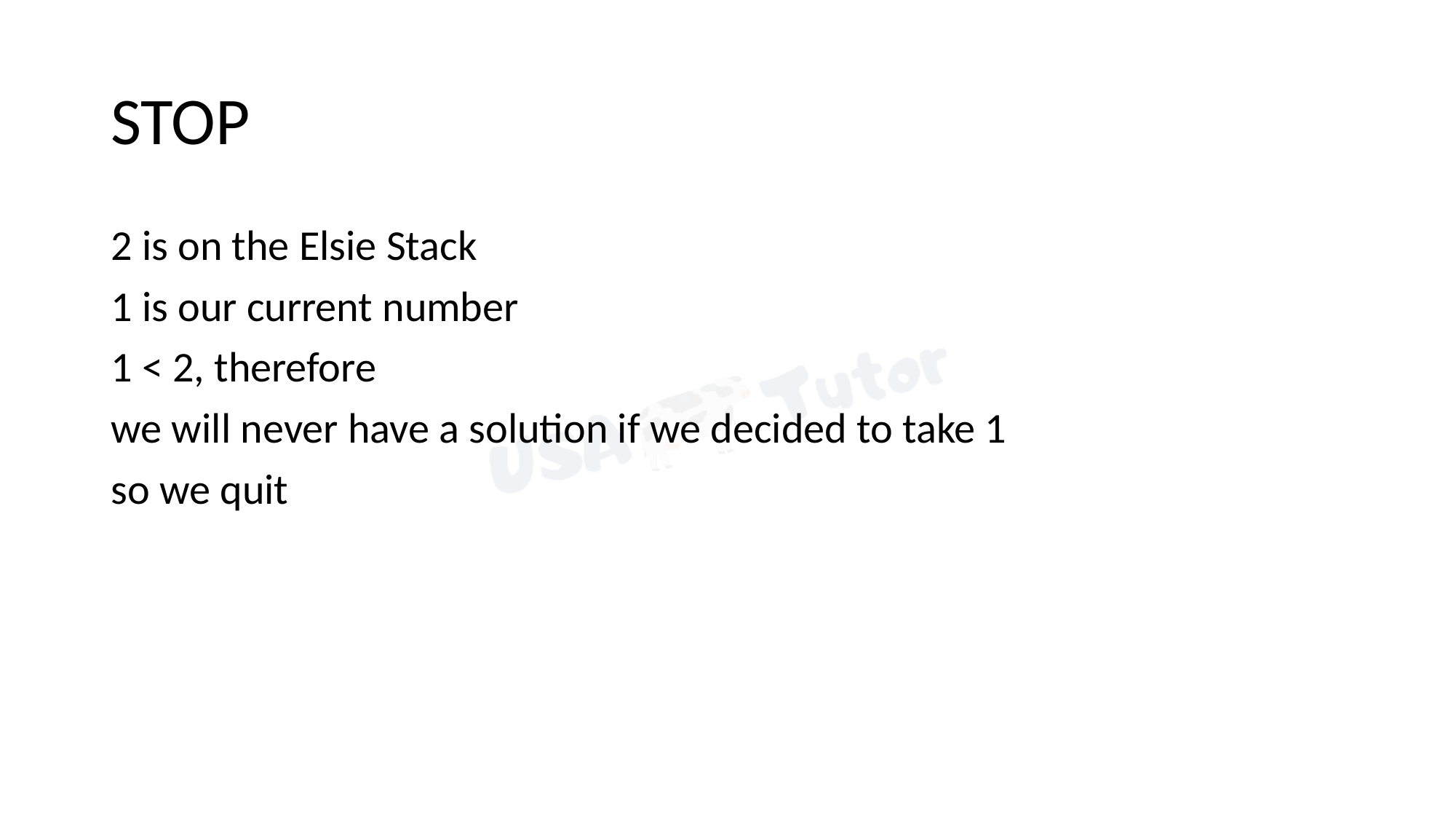

# STOP
2 is on the Elsie Stack
1 is our current number
1 < 2, therefore
we will never have a solution if we decided to take 1
so we quit